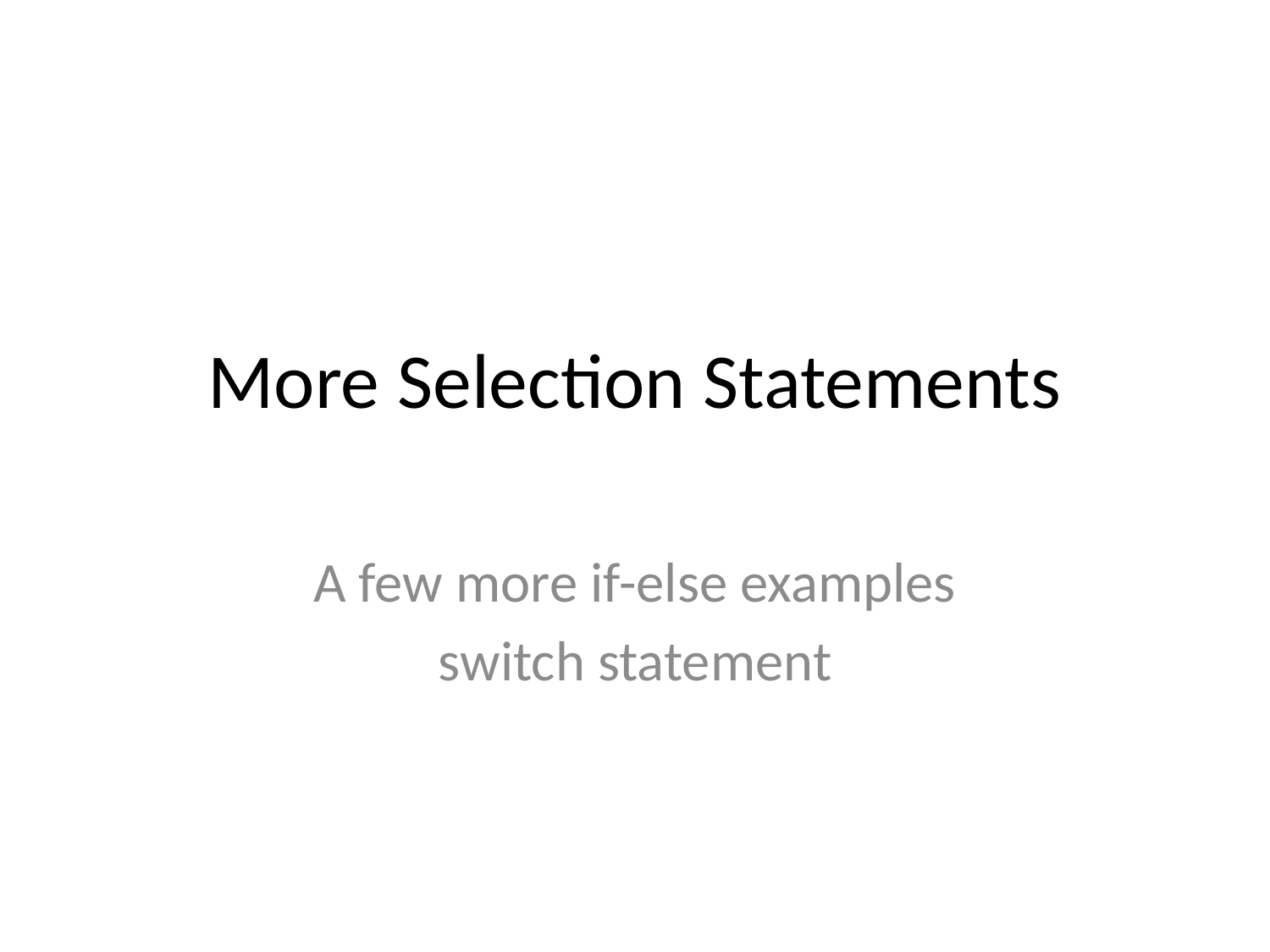

# More Selection Statements
A few more if-else examples
switch statement